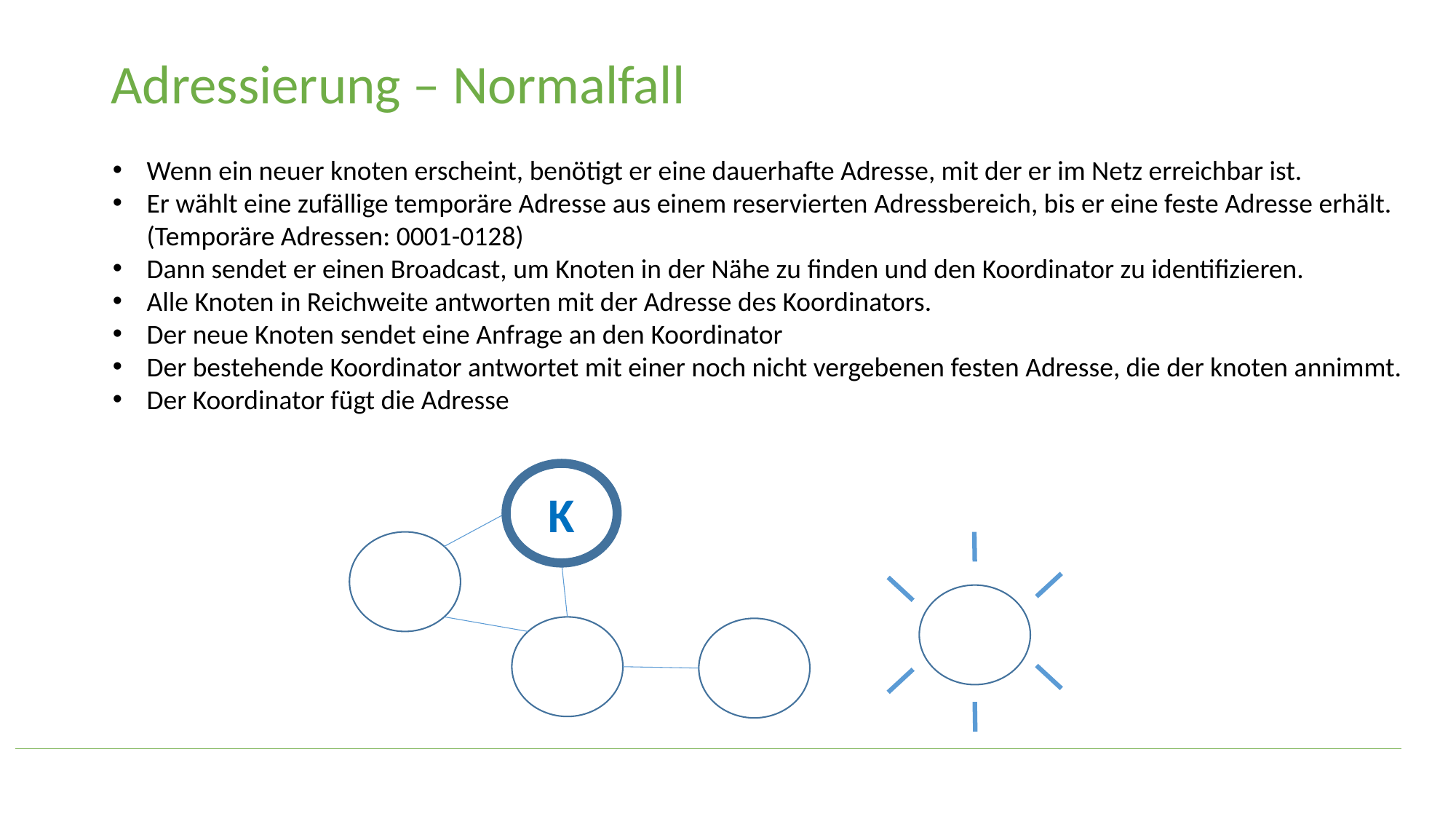

# Adressierung – Normalfall
Wenn ein neuer knoten erscheint, benötigt er eine dauerhafte Adresse, mit der er im Netz erreichbar ist.
Er wählt eine zufällige temporäre Adresse aus einem reservierten Adressbereich, bis er eine feste Adresse erhält.
(Temporäre Adressen: 0001-0128)
Dann sendet er einen Broadcast, um Knoten in der Nähe zu finden und den Koordinator zu identifizieren.
Alle Knoten in Reichweite antworten mit der Adresse des Koordinators.
Der neue Knoten sendet eine Anfrage an den Koordinator
Der bestehende Koordinator antwortet mit einer noch nicht vergebenen festen Adresse, die der knoten annimmt.
Der Koordinator fügt die Adresse
K